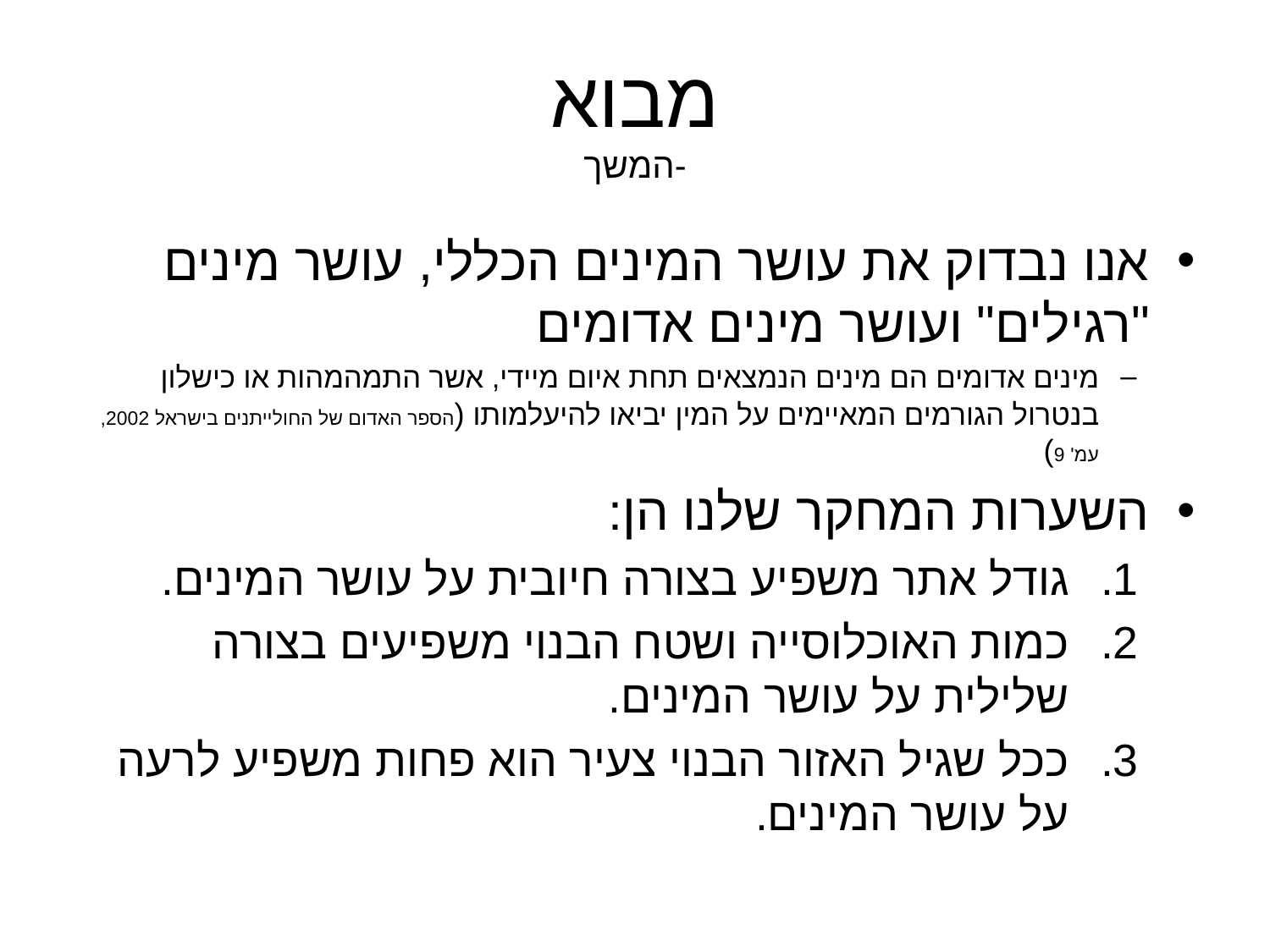

# מבוא -המשך
אנו נבדוק את עושר המינים הכללי, עושר מינים "רגילים" ועושר מינים אדומים
מינים אדומים הם מינים הנמצאים תחת איום מיידי, אשר התמהמהות או כישלון בנטרול הגורמים המאיימים על המין יביאו להיעלמותו (הספר האדום של החולייתנים בישראל 2002, עמ' 9)
השערות המחקר שלנו הן:
גודל אתר משפיע בצורה חיובית על עושר המינים.
כמות האוכלוסייה ושטח הבנוי משפיעים בצורה שלילית על עושר המינים.
ככל שגיל האזור הבנוי צעיר הוא פחות משפיע לרעה על עושר המינים.